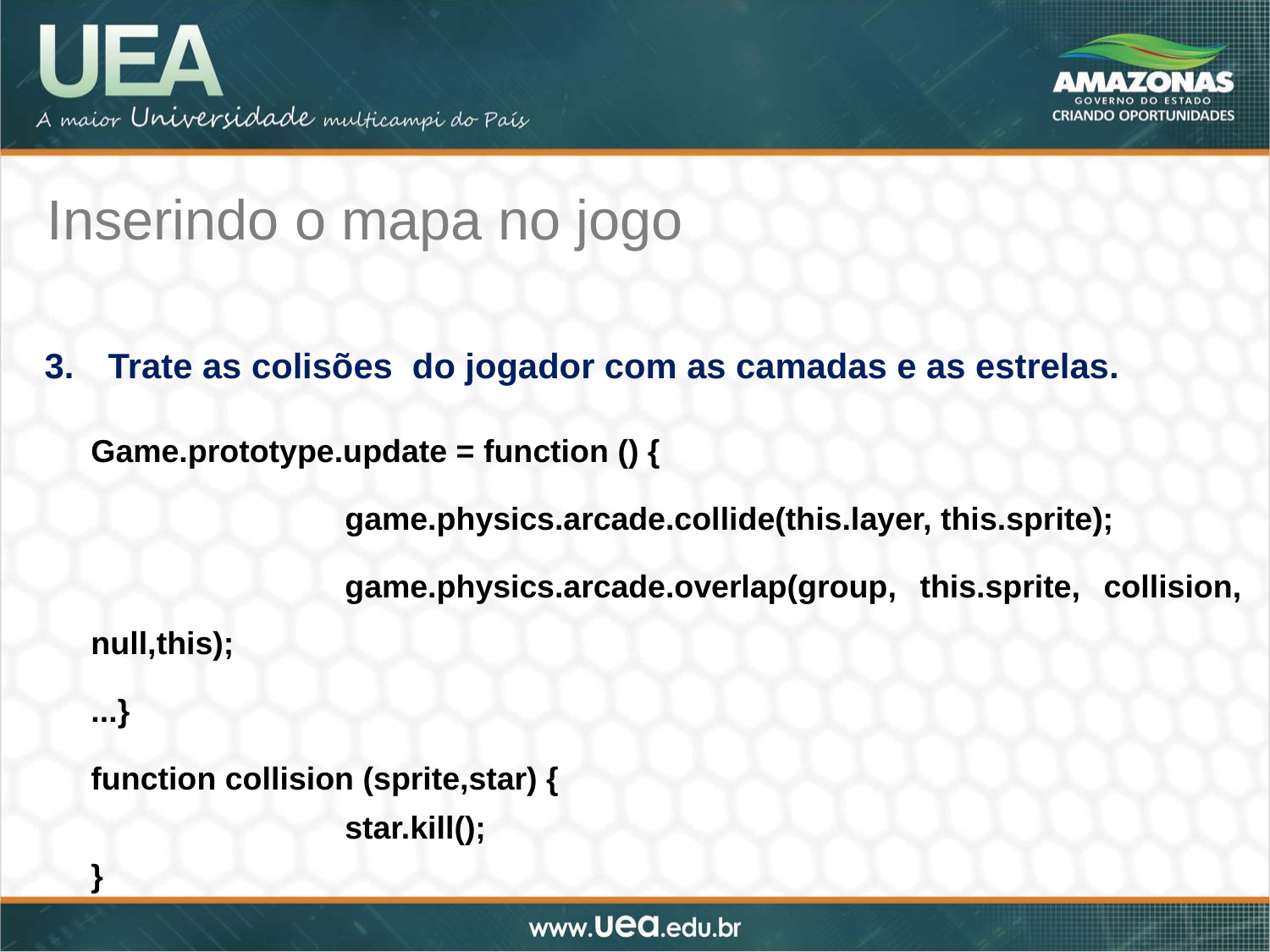

Inserindo o mapa no jogo
Trate as colisões  do jogador com as camadas e as estrelas.

	Game.prototype.update = function () {
			game.physics.arcade.collide(this.layer, this.sprite);
			game.physics.arcade.overlap(group, this.sprite, collision, null,this);
	...}
	function collision (sprite,star) {
			star.kill();
	}